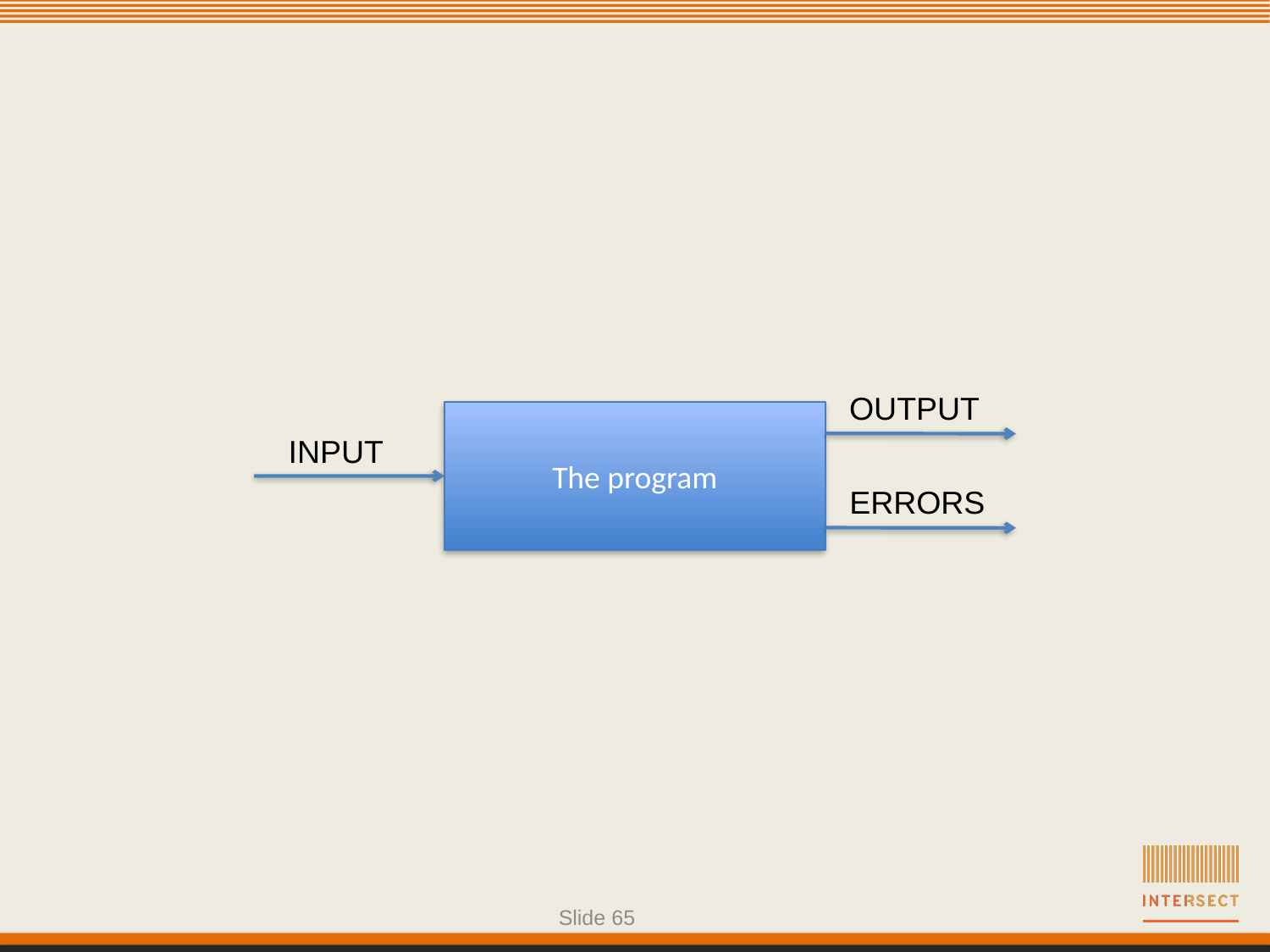

OUTPUT
The program
INPUT
ERRORS

Slide 65